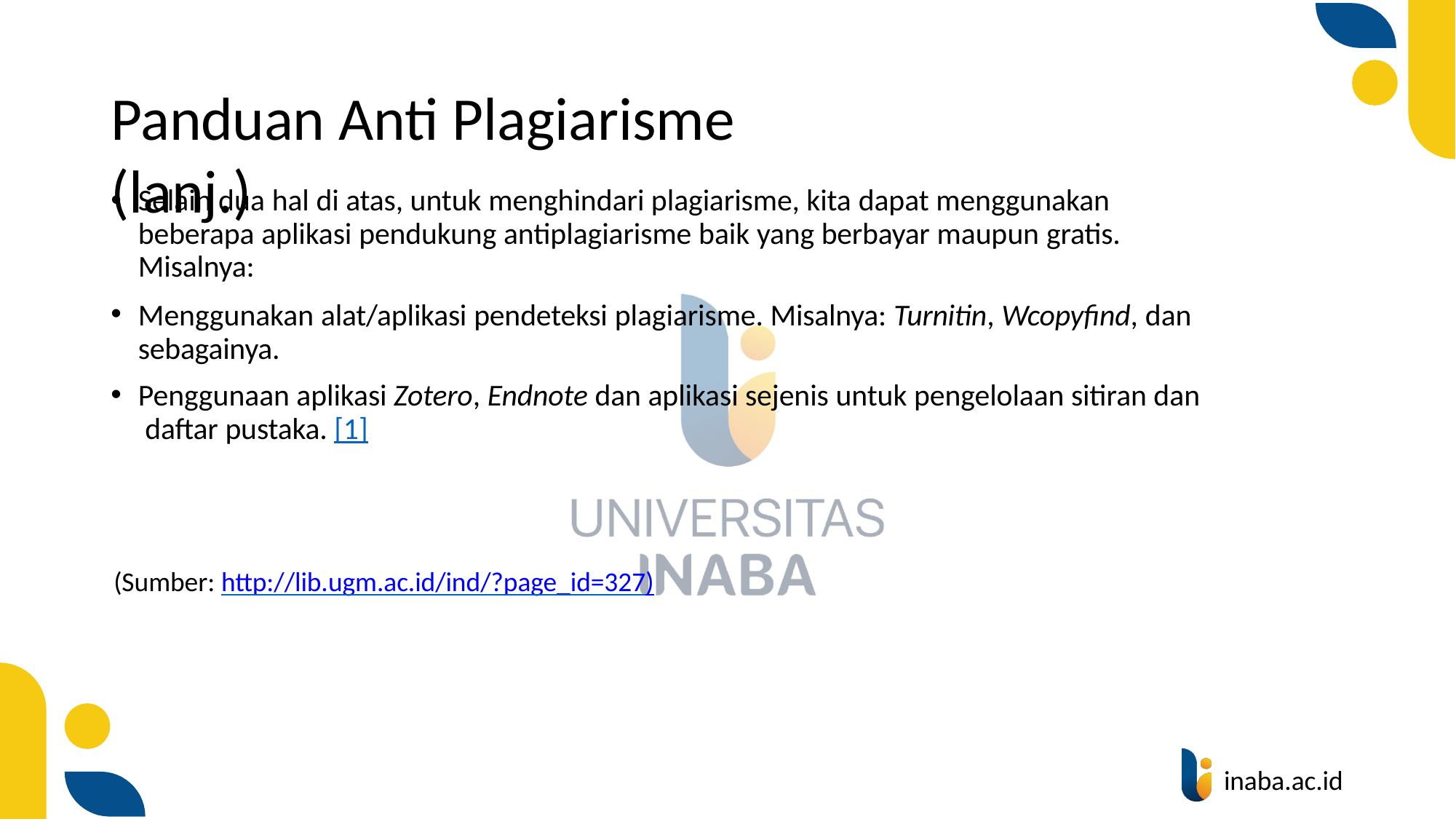

# Panduan Anti Plagiarisme (lanj.)
Selain dua hal di atas, untuk menghindari plagiarisme, kita dapat menggunakan  beberapa aplikasi pendukung antiplagiarisme baik yang berbayar maupun gratis.  Misalnya:
Menggunakan alat/aplikasi pendeteksi plagiarisme. Misalnya: Turnitin, Wcopyfind, dan  sebagainya.
Penggunaan aplikasi Zotero, Endnote dan aplikasi sejenis untuk pengelolaan sitiran dan  daftar pustaka. [1]
(Sumber: http://lib.ugm.ac.id/ind/?page_id=327)
inaba.ac.id